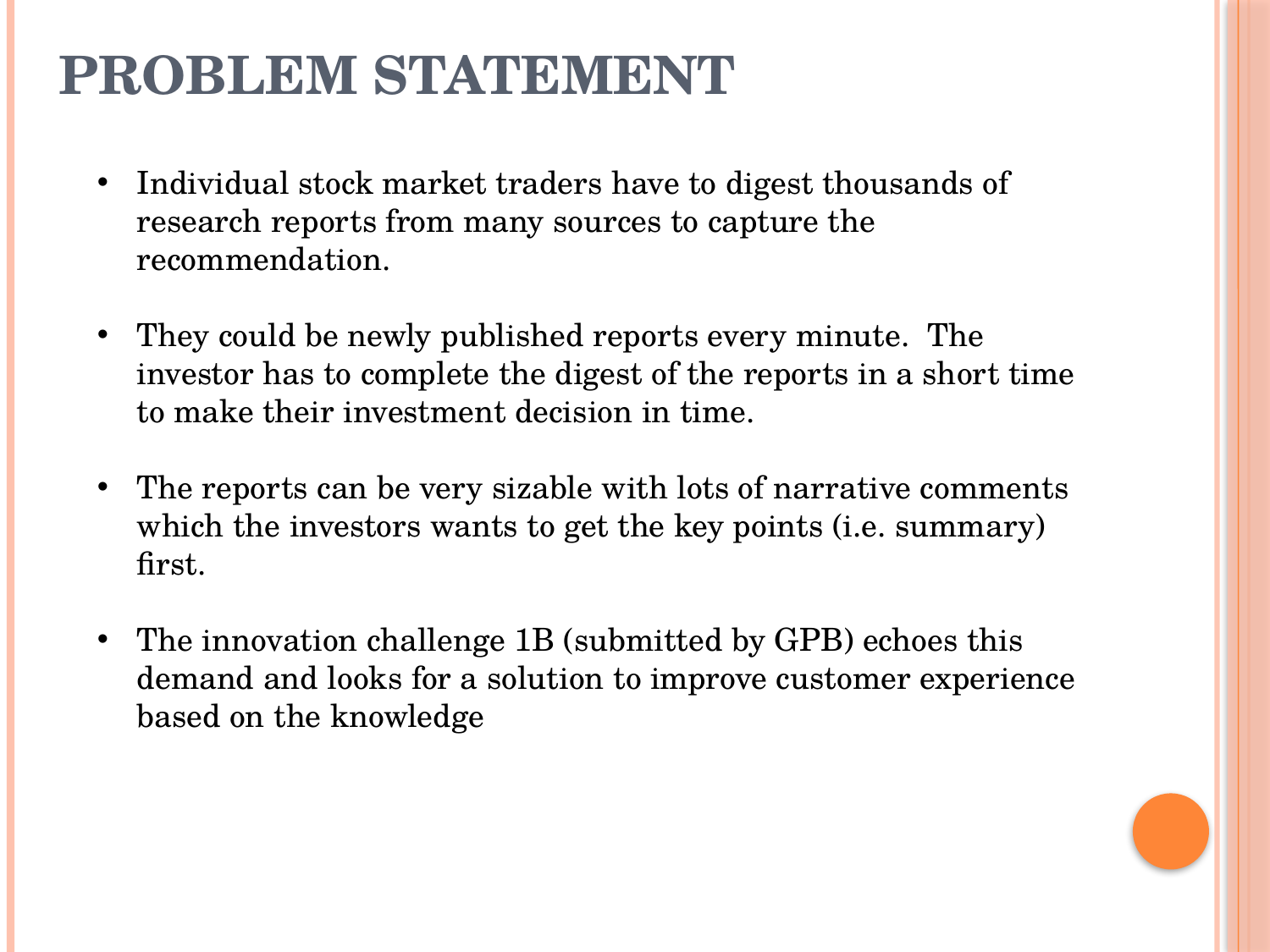

Problem Statement
Individual stock market traders have to digest thousands of research reports from many sources to capture the recommendation.

They could be newly published reports every minute.  The investor has to complete the digest of the reports in a short time to make their investment decision in time.

The reports can be very sizable with lots of narrative comments which the investors wants to get the key points (i.e. summary) first.

The innovation challenge 1B (submitted by GPB) echoes this demand and looks for a solution to improve customer experience based on the knowledge